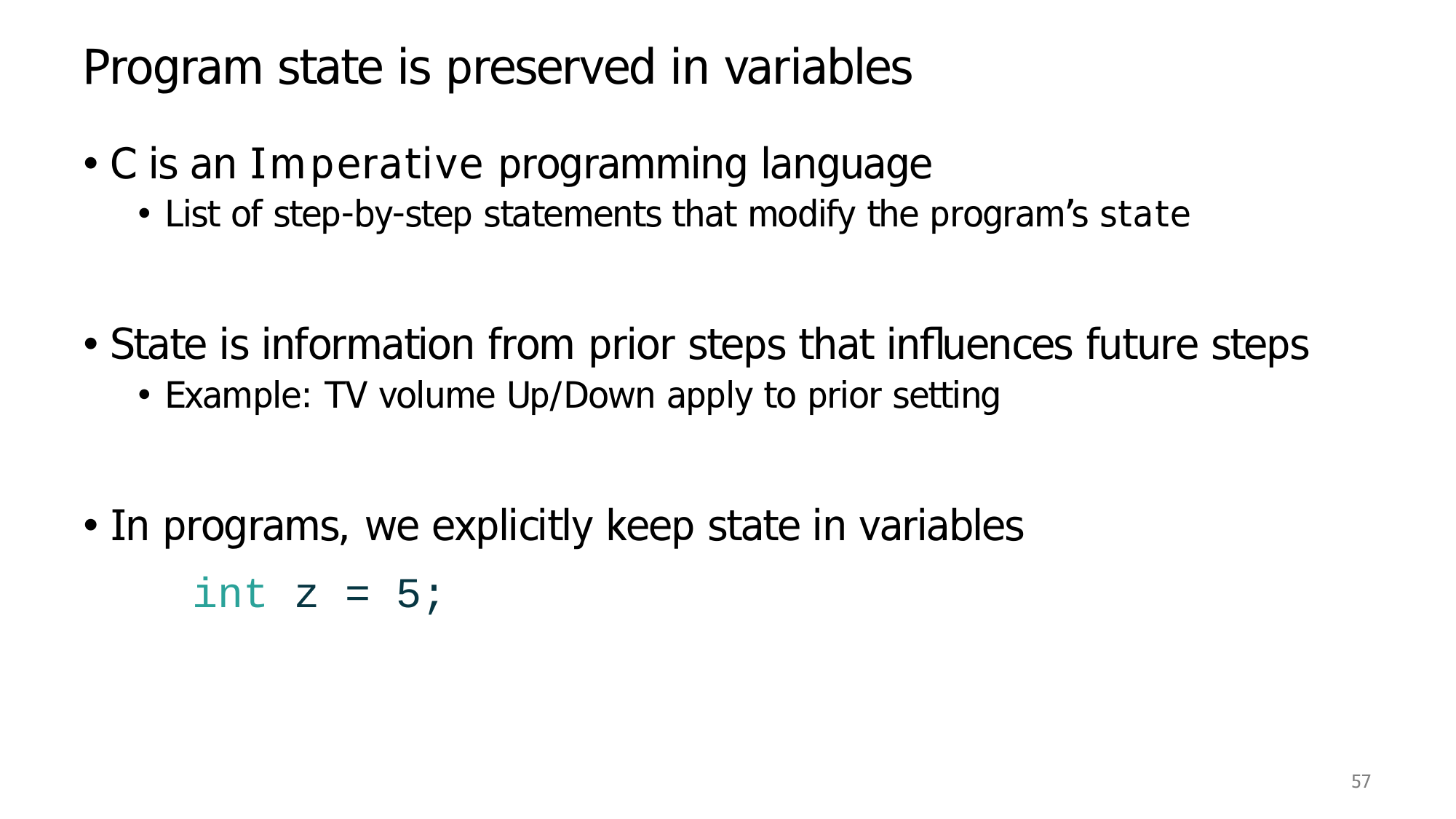

# Program state is preserved in variables
C is an Imperative programming language
List of step-by-step statements that modify the program’s state

State is information from prior steps that influences future steps
Example: TV volume Up/Down apply to prior setting

In programs, we explicitly keep state in variables
	int z = 5;

57